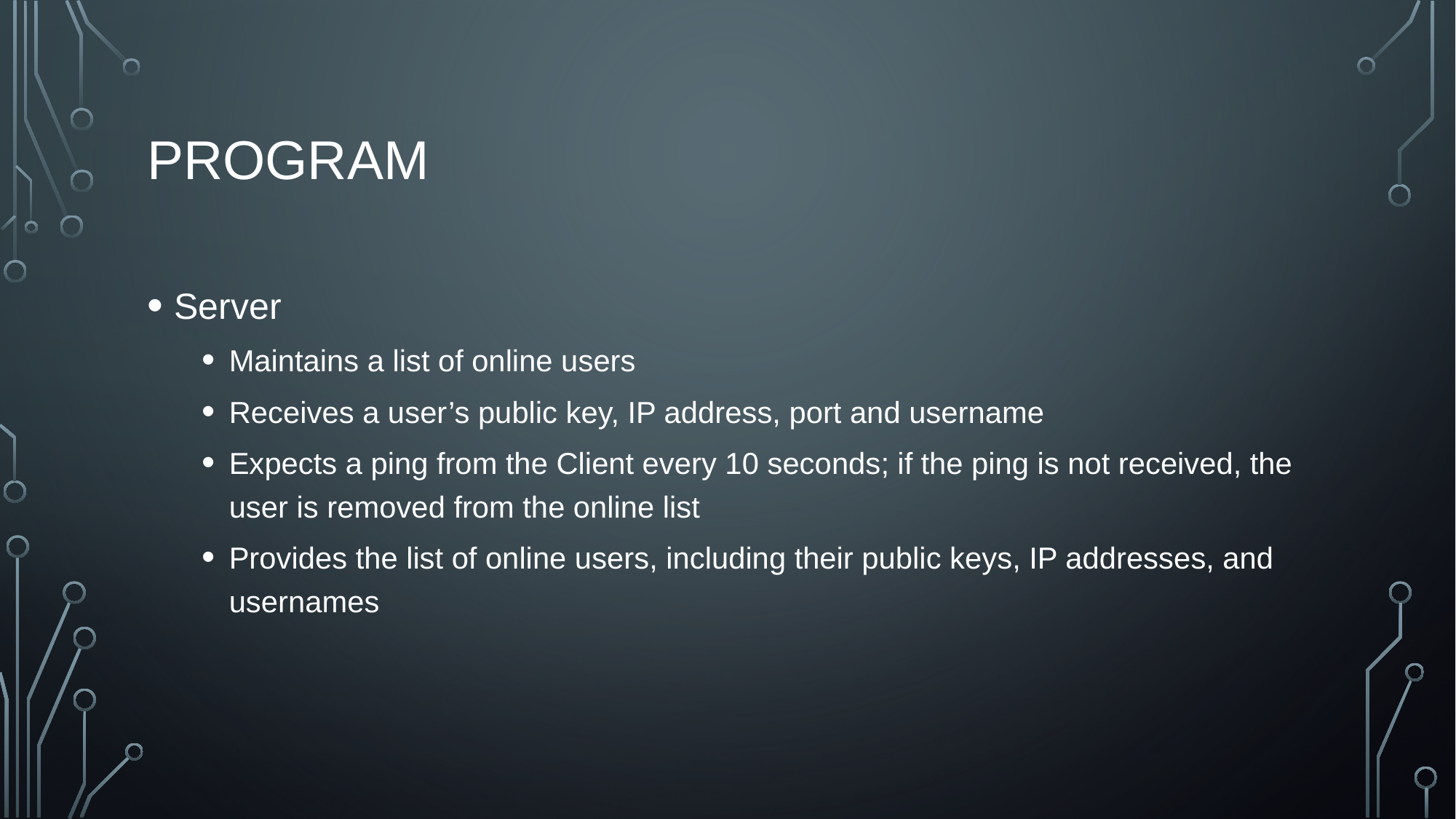

# pROGRAM
Server
Maintains a list of online users
Receives a user’s public key, IP address, port and username
Expects a ping from the Client every 10 seconds; if the ping is not received, the user is removed from the online list
Provides the list of online users, including their public keys, IP addresses, and usernames